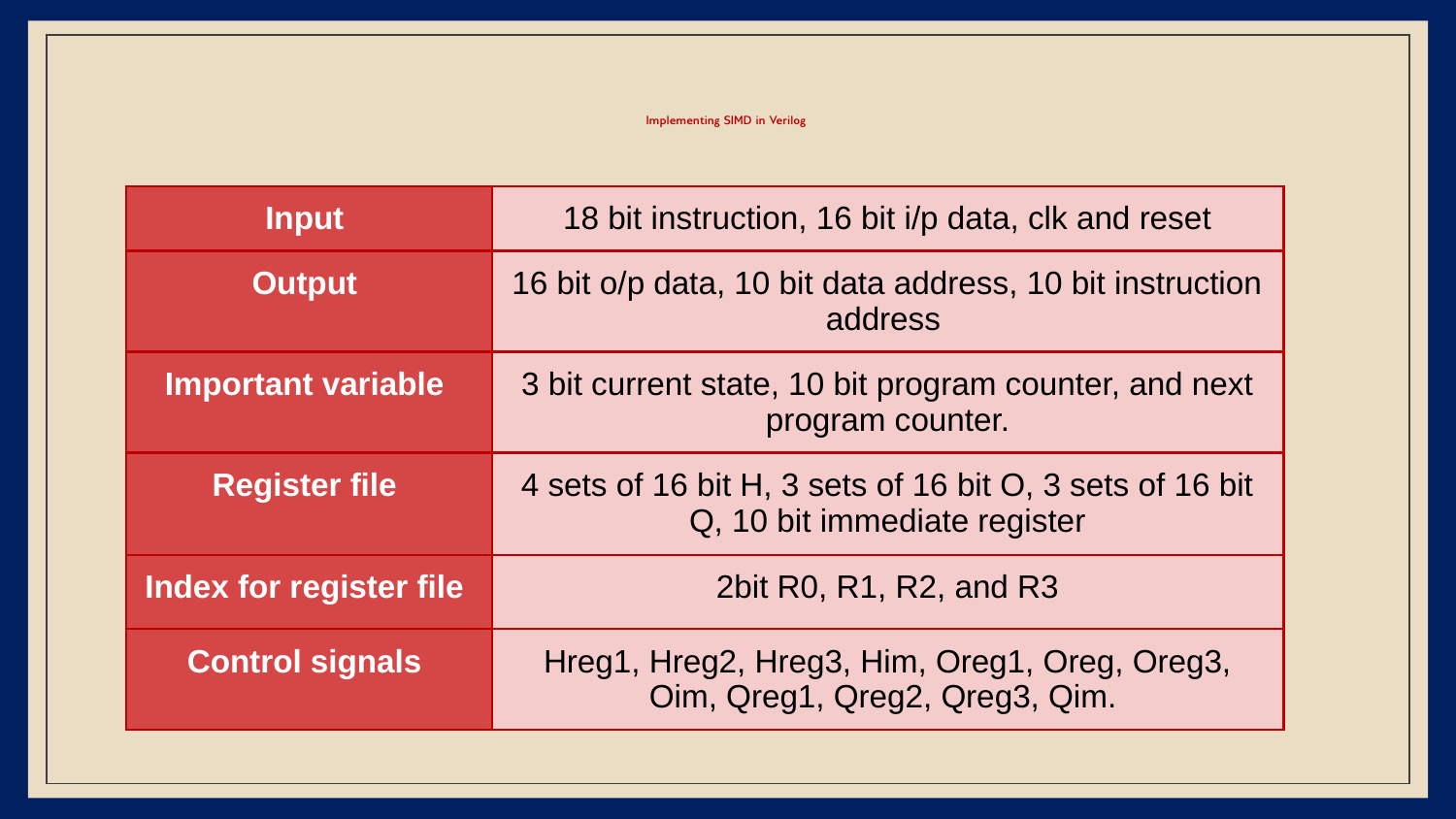

# Implementing SIMD in Verilog

| Input | 18 bit instruction, 16 bit i/p data, clk and reset |
| --- | --- |
| Output | 16 bit o/p data, 10 bit data address, 10 bit instruction address |
| Important variable | 3 bit current state, 10 bit program counter, and next program counter. |
| Register file | 4 sets of 16 bit H, 3 sets of 16 bit O, 3 sets of 16 bit Q, 10 bit immediate register |
| Index for register file | 2bit R0, R1, R2, and R3 |
| Control signals | Hreg1, Hreg2, Hreg3, Him, Oreg1, Oreg, Oreg3, Oim, Qreg1, Qreg2, Qreg3, Qim. |